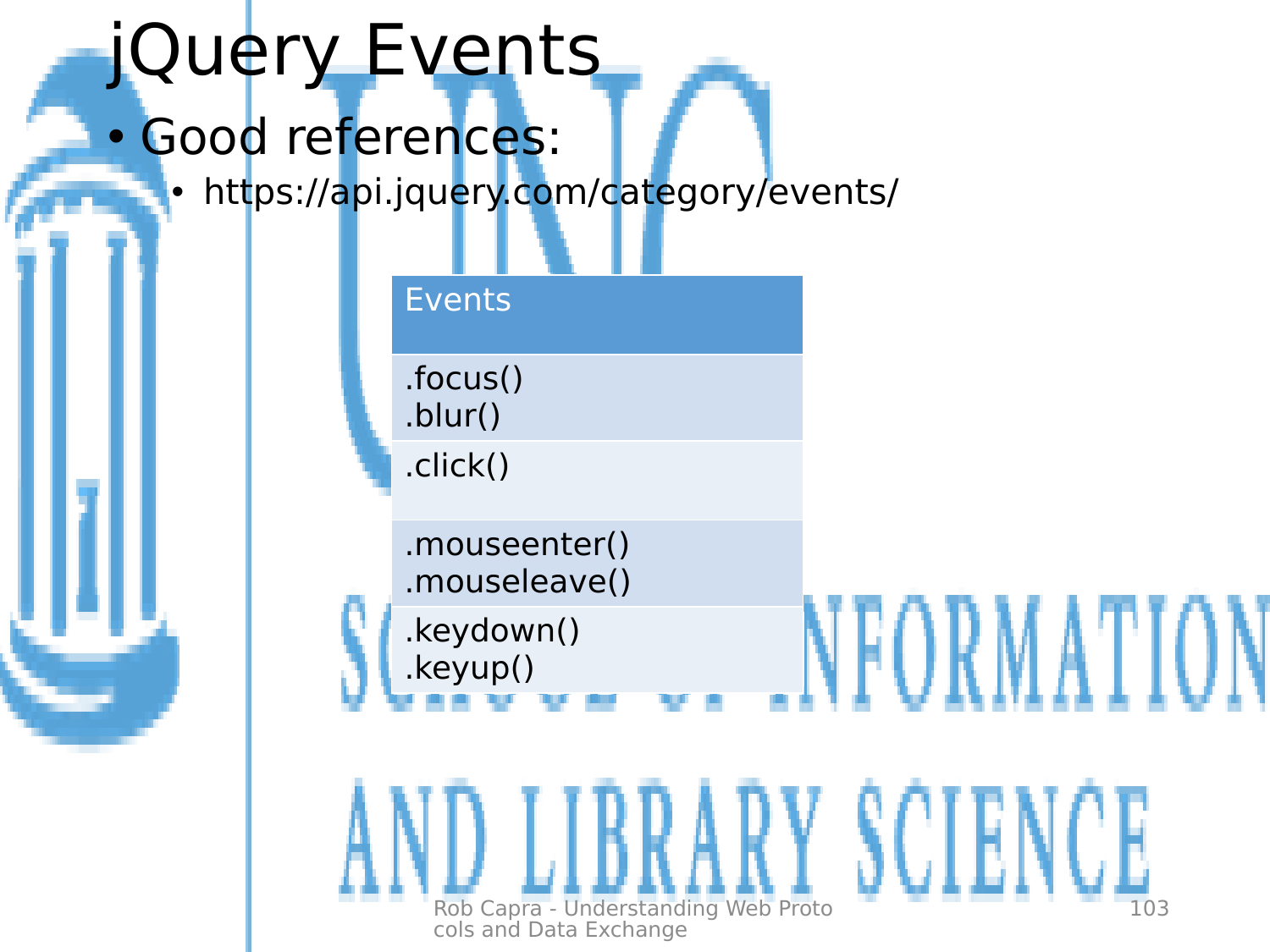

# jQuery Events
Good references:
https://api.jquery.com/category/events/
| Events |
| --- |
| .focus() .blur() |
| .click() |
| .mouseenter() .mouseleave() |
| .keydown() .keyup() |
Rob Capra - Understanding Web Protocols and Data Exchange
103